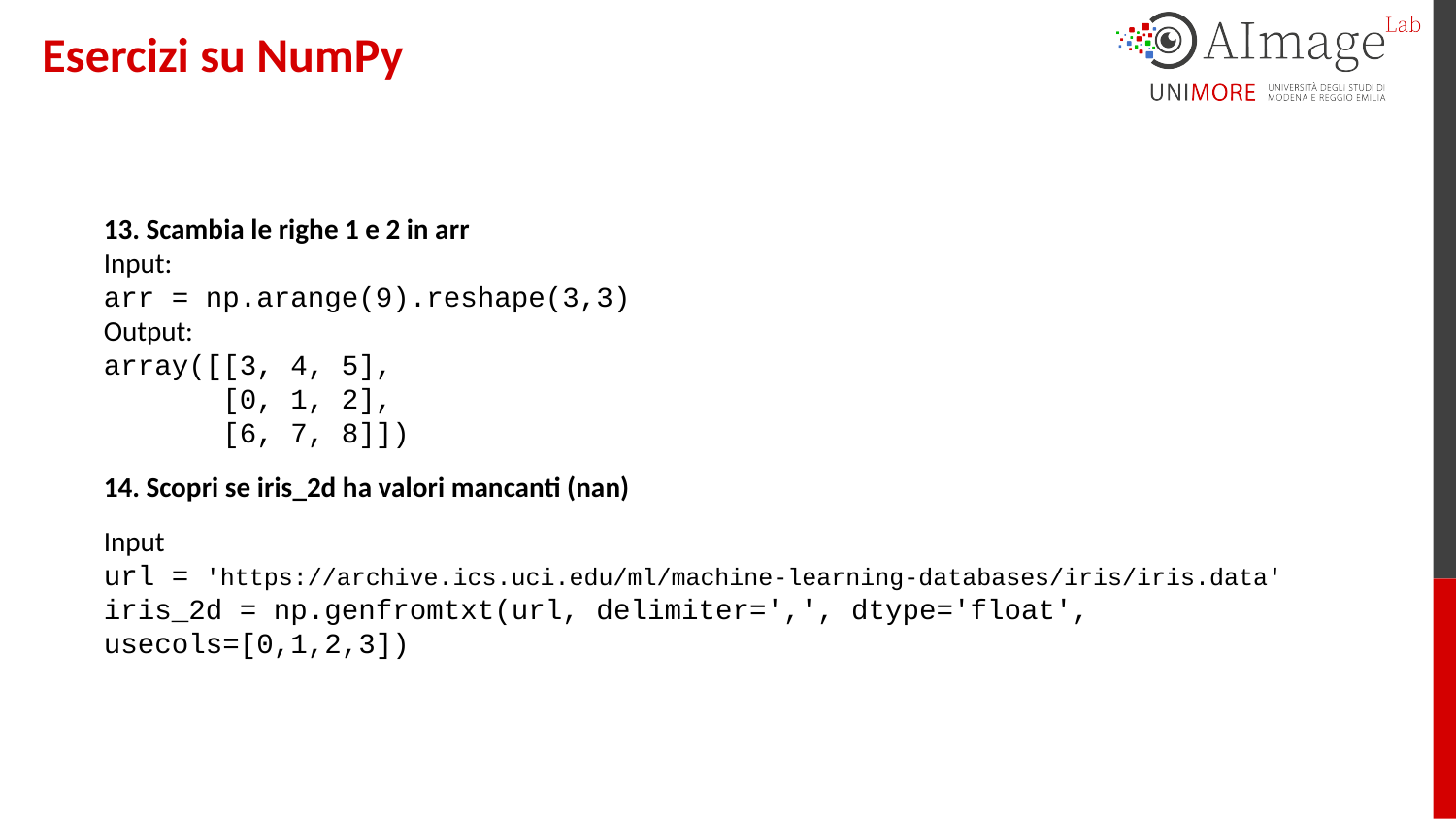

# Esercizi su NumPy

13. Scambia le righe 1 e 2 in arr
Input:
arr = np.arange(9).reshape(3,3)
Output:
array([[3, 4, 5],
       [0, 1, 2],
       [6, 7, 8]])
14. Scopri se iris_2d ha valori mancanti (nan)
Input
url = 'https://archive.ics.uci.edu/ml/machine-learning-databases/iris/iris.data'
iris_2d = np.genfromtxt(url, delimiter=',', dtype='float', usecols=[0,1,2,3])